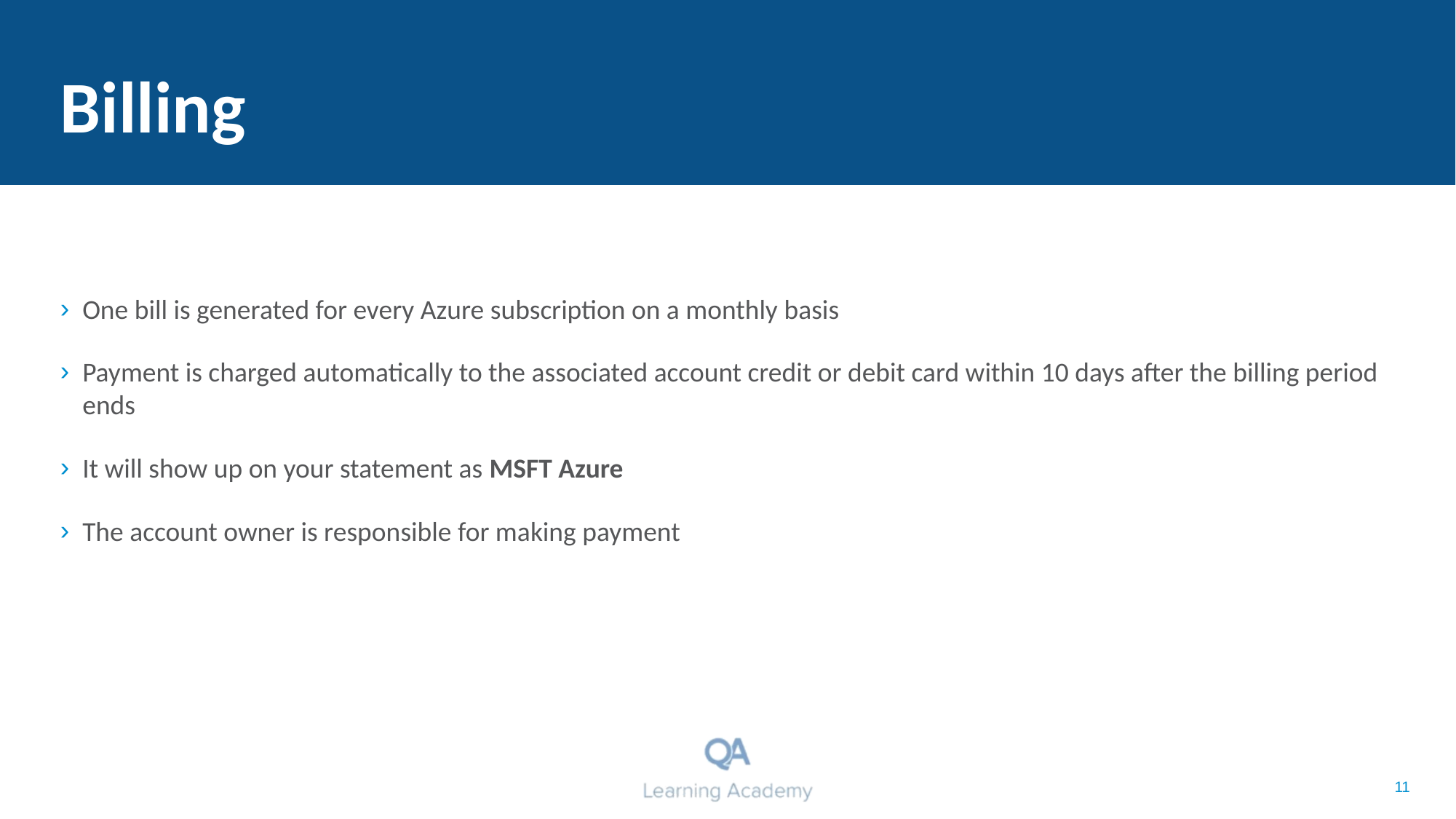

# Billing

One bill is generated for every Azure subscription on a monthly basis
Payment is charged automatically to the associated account credit or debit card within 10 days after the billing period ends
It will show up on your statement as MSFT Azure
The account owner is responsible for making payment